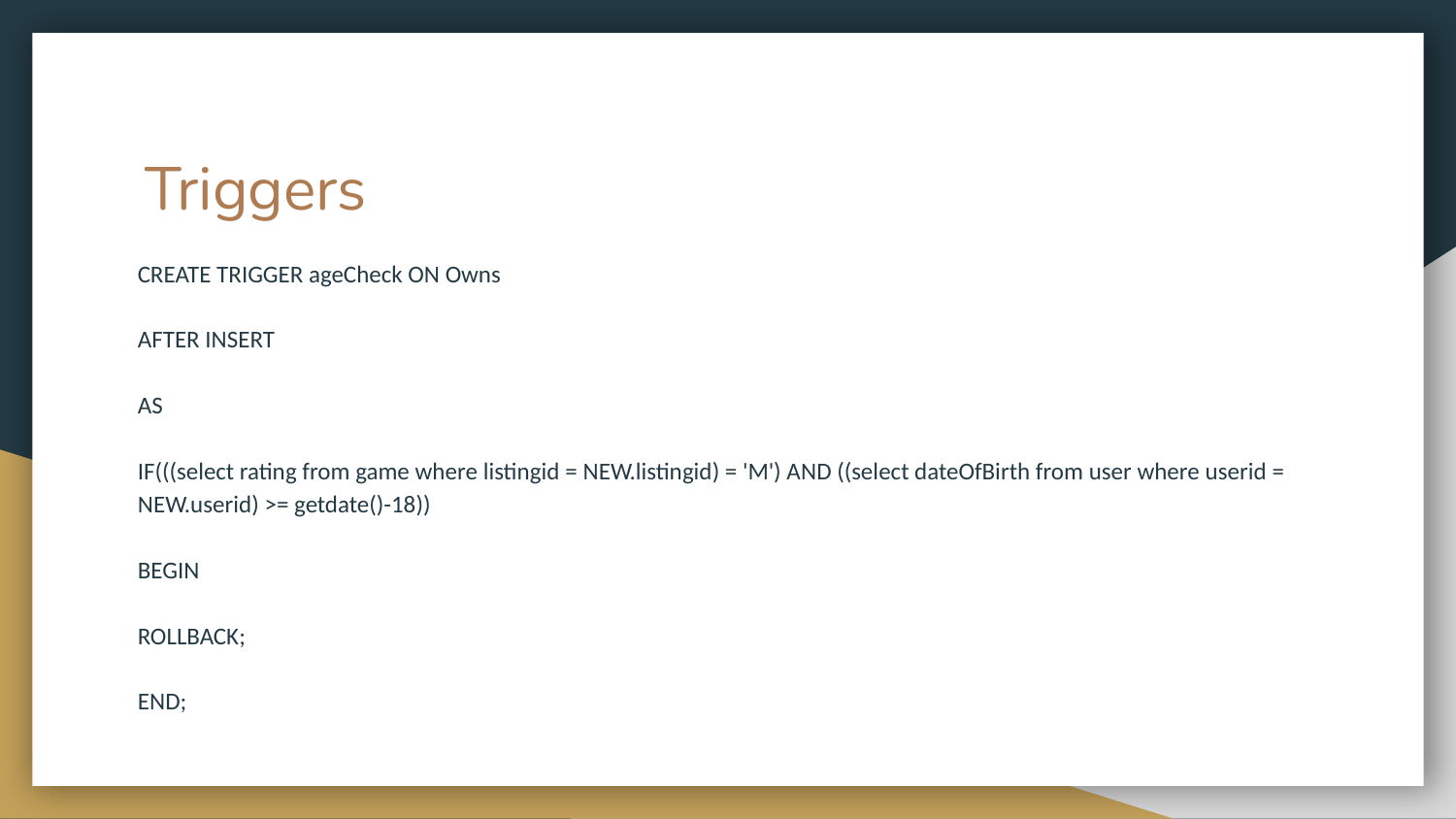

# Triggers
CREATE TRIGGER ageCheck ON Owns
AFTER INSERT
AS
IF(((select rating from game where listingid = NEW.listingid) = 'M') AND ((select dateOfBirth from user where userid = NEW.userid) >= getdate()-18))
BEGIN
ROLLBACK;
END;